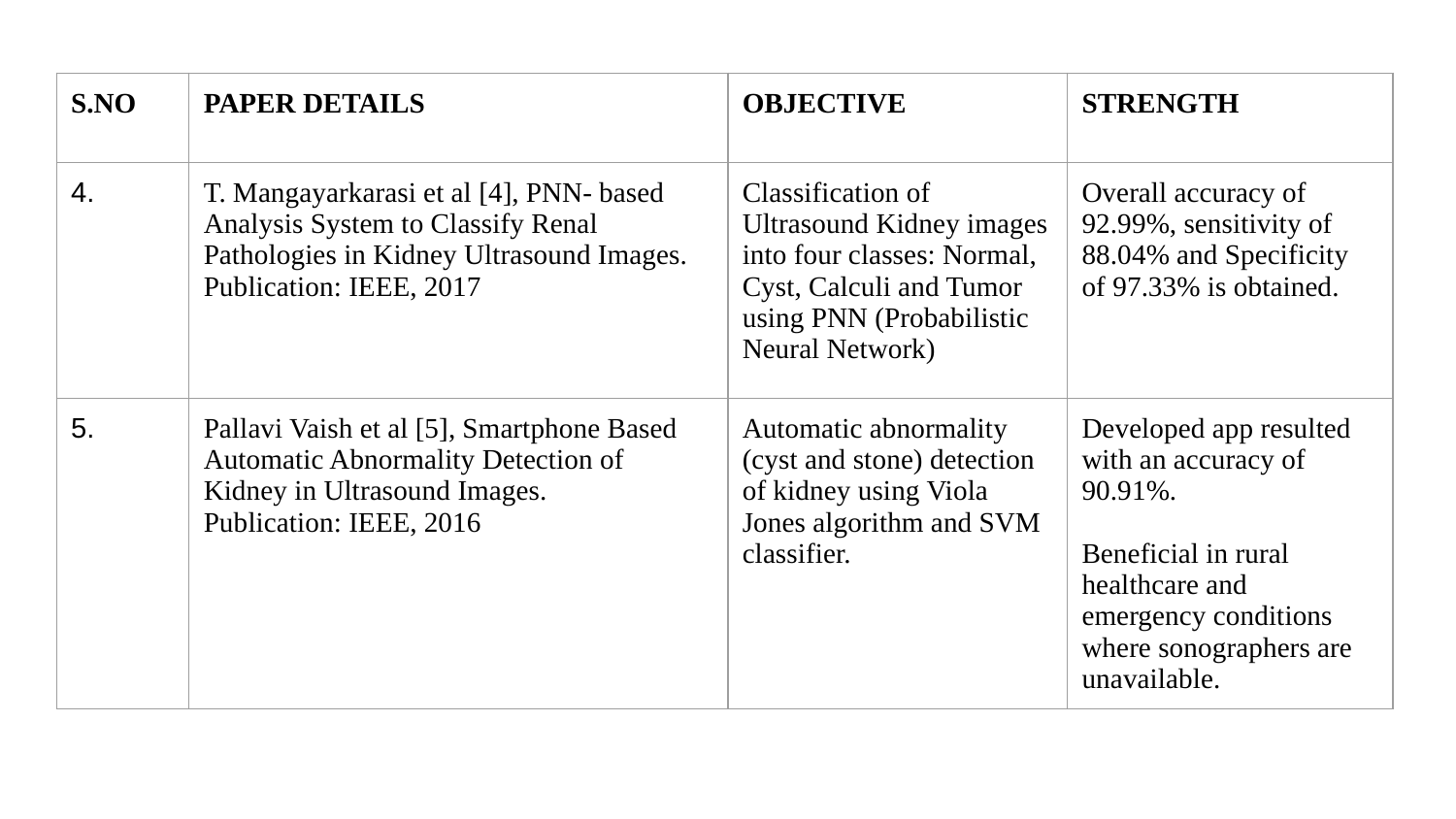

| S.NO | PAPER DETAILS | OBJECTIVE | STRENGTH |
| --- | --- | --- | --- |
| 4. | T. Mangayarkarasi et al [4], PNN- based Analysis System to Classify Renal Pathologies in Kidney Ultrasound Images. Publication: IEEE, 2017 | Classification of Ultrasound Kidney images into four classes: Normal, Cyst, Calculi and Tumor using PNN (Probabilistic Neural Network) | Overall accuracy of 92.99%, sensitivity of 88.04% and Specificity of 97.33% is obtained. |
| 5. | Pallavi Vaish et al [5], Smartphone Based Automatic Abnormality Detection of Kidney in Ultrasound Images. Publication: IEEE, 2016 | Automatic abnormality (cyst and stone) detection of kidney using Viola Jones algorithm and SVM classifier. | Developed app resulted with an accuracy of 90.91%. Beneficial in rural healthcare and emergency conditions where sonographers are unavailable. |